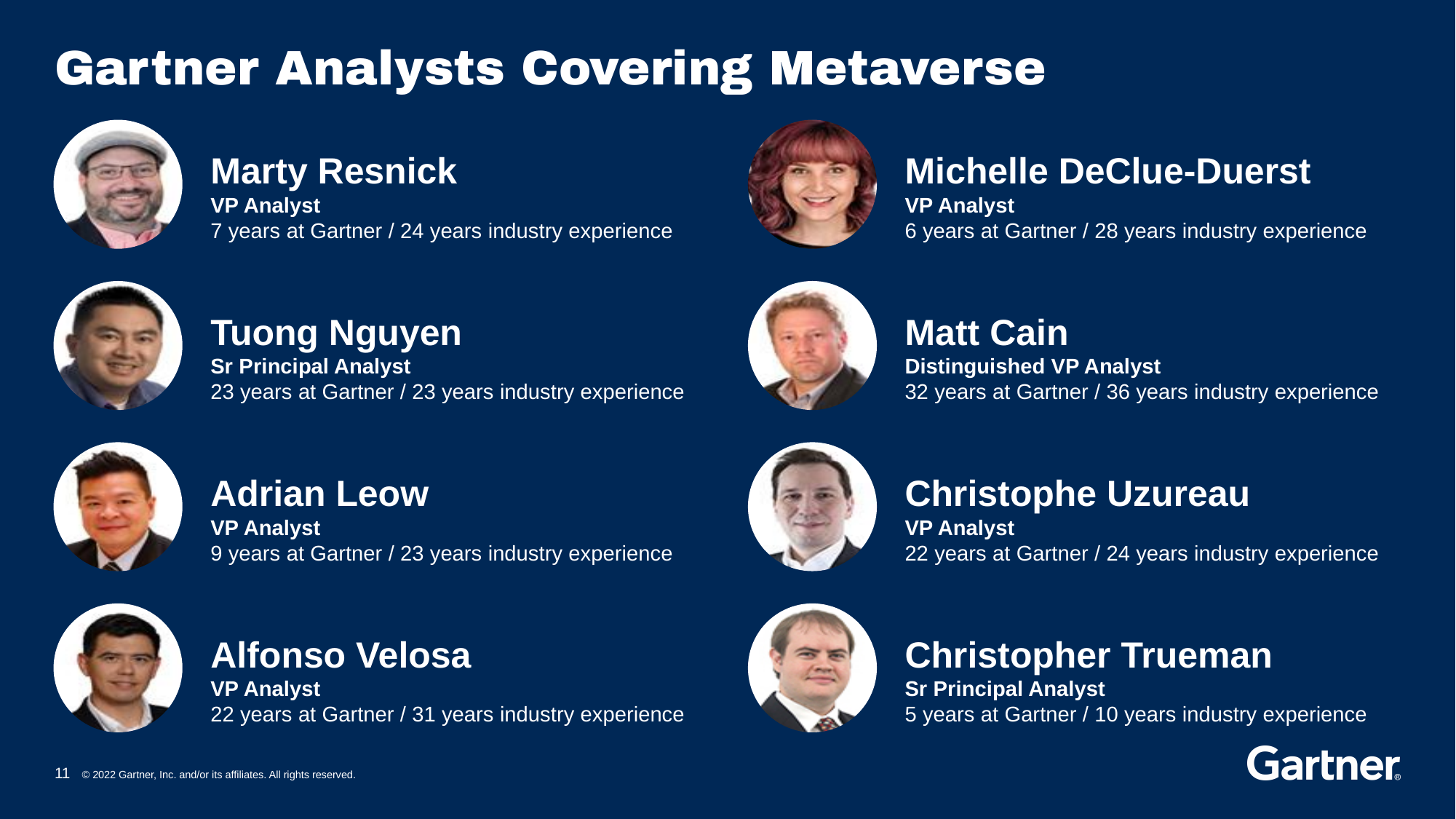

# Gartner Analysts Covering Metaverse

Marty Resnick
VP Analyst
7 years at Gartner / 24 years industry experience
Michelle DeClue-Duerst
VP Analyst
6 years at Gartner / 28 years industry experience

Tuong Nguyen
Sr Principal Analyst
23 years at Gartner / 23 years industry experience
Matt Cain
Distinguished VP Analyst
32 years at Gartner / 36 years industry experience

Adrian Leow
VP Analyst
9 years at Gartner / 23 years industry experience
Christophe Uzureau
VP Analyst
22 years at Gartner / 24 years industry experience

Alfonso Velosa
VP Analyst
22 years at Gartner / 31 years industry experience
Christopher Trueman
Sr Principal Analyst
5 years at Gartner / 10 years industry experience